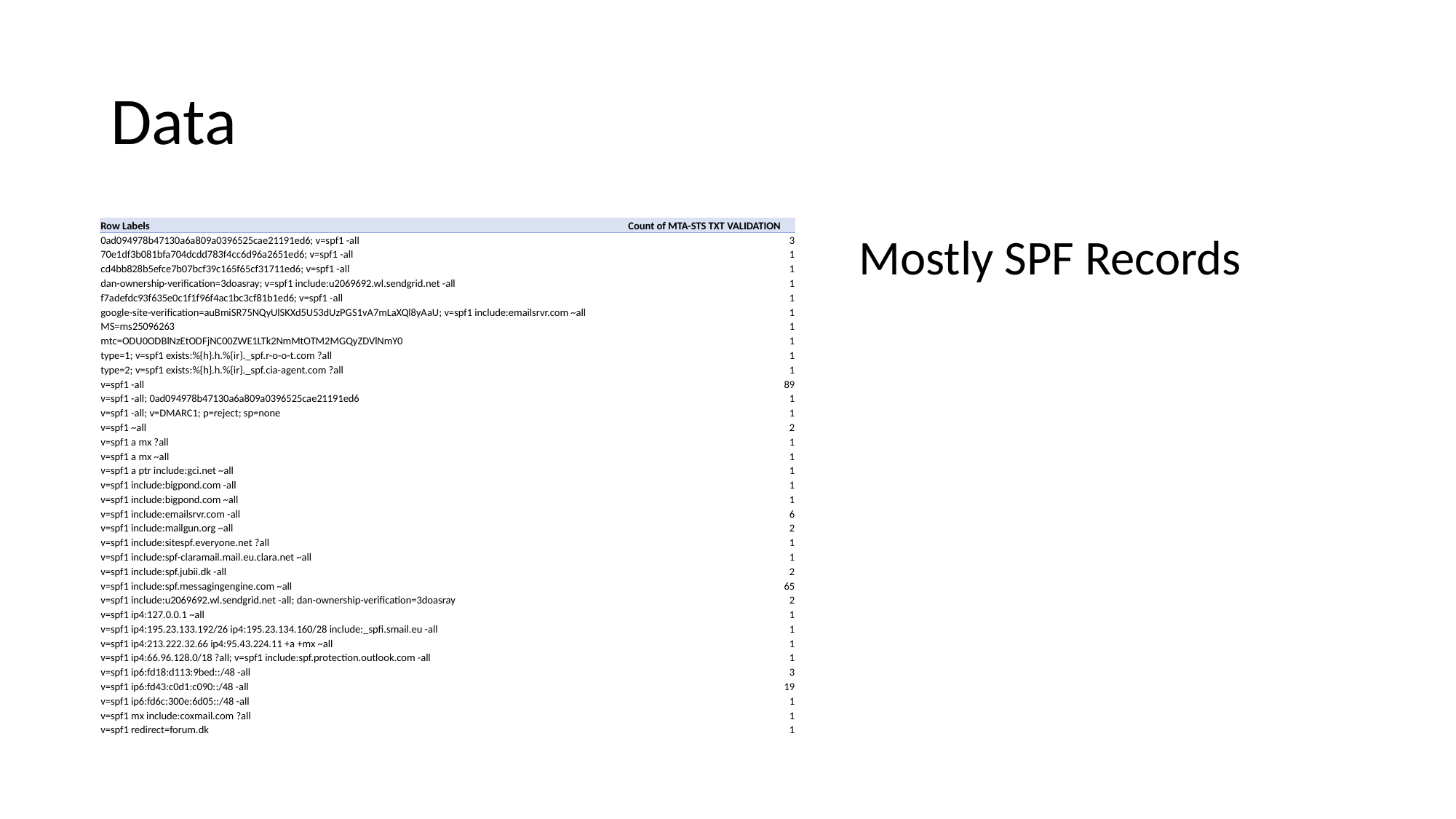

# Data
| Row Labels | Count of MTA-STS TXT VALIDATION |
| --- | --- |
| 0ad094978b47130a6a809a0396525cae21191ed6; v=spf1 -all | 3 |
| 70e1df3b081bfa704dcdd783f4cc6d96a2651ed6; v=spf1 -all | 1 |
| cd4bb828b5efce7b07bcf39c165f65cf31711ed6; v=spf1 -all | 1 |
| dan-ownership-verification=3doasray; v=spf1 include:u2069692.wl.sendgrid.net -all | 1 |
| f7adefdc93f635e0c1f1f96f4ac1bc3cf81b1ed6; v=spf1 -all | 1 |
| google-site-verification=auBmiSR75NQyUlSKXd5U53dUzPGS1vA7mLaXQl8yAaU; v=spf1 include:emailsrvr.com ~all | 1 |
| MS=ms25096263 | 1 |
| mtc=ODU0ODBlNzEtODFjNC00ZWE1LTk2NmMtOTM2MGQyZDVlNmY0 | 1 |
| type=1; v=spf1 exists:%{h}.h.%{ir}.\_spf.r-o-o-t.com ?all | 1 |
| type=2; v=spf1 exists:%{h}.h.%{ir}.\_spf.cia-agent.com ?all | 1 |
| v=spf1 -all | 89 |
| v=spf1 -all; 0ad094978b47130a6a809a0396525cae21191ed6 | 1 |
| v=spf1 -all; v=DMARC1; p=reject; sp=none | 1 |
| v=spf1 ~all | 2 |
| v=spf1 a mx ?all | 1 |
| v=spf1 a mx ~all | 1 |
| v=spf1 a ptr include:gci.net ~all | 1 |
| v=spf1 include:bigpond.com -all | 1 |
| v=spf1 include:bigpond.com ~all | 1 |
| v=spf1 include:emailsrvr.com -all | 6 |
| v=spf1 include:mailgun.org ~all | 2 |
| v=spf1 include:sitespf.everyone.net ?all | 1 |
| v=spf1 include:spf-claramail.mail.eu.clara.net ~all | 1 |
| v=spf1 include:spf.jubii.dk -all | 2 |
| v=spf1 include:spf.messagingengine.com ~all | 65 |
| v=spf1 include:u2069692.wl.sendgrid.net -all; dan-ownership-verification=3doasray | 2 |
| v=spf1 ip4:127.0.0.1 ~all | 1 |
| v=spf1 ip4:195.23.133.192/26 ip4:195.23.134.160/28 include:\_spfi.smail.eu -all | 1 |
| v=spf1 ip4:213.222.32.66 ip4:95.43.224.11 +a +mx ~all | 1 |
| v=spf1 ip4:66.96.128.0/18 ?all; v=spf1 include:spf.protection.outlook.com -all | 1 |
| v=spf1 ip6:fd18:d113:9bed::/48 -all | 3 |
| v=spf1 ip6:fd43:c0d1:c090::/48 -all | 19 |
| v=spf1 ip6:fd6c:300e:6d05::/48 -all | 1 |
| v=spf1 mx include:coxmail.com ?all | 1 |
| v=spf1 redirect=forum.dk | 1 |
Mostly SPF Records